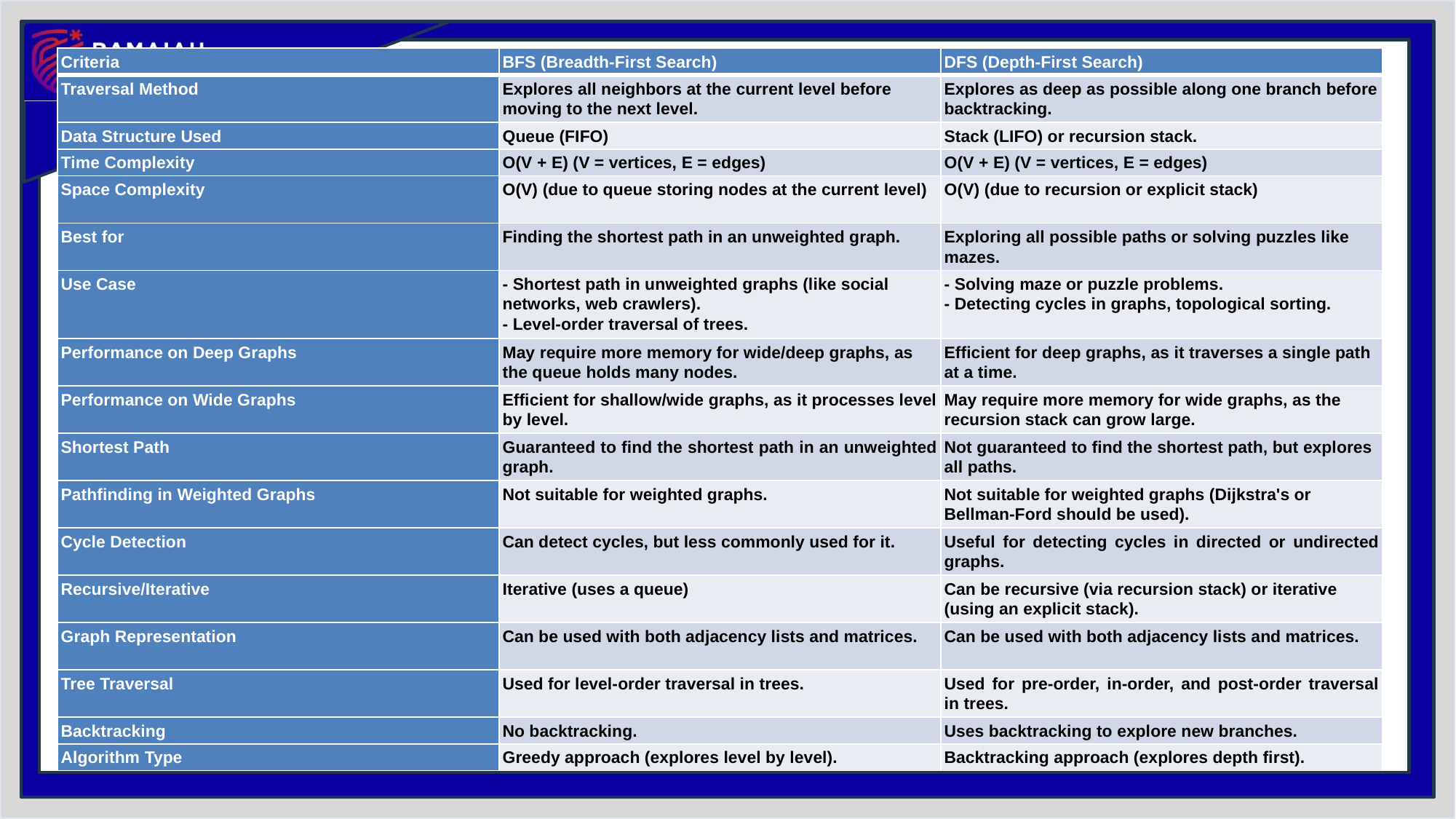

| Criteria | BFS (Breadth-First Search) | DFS (Depth-First Search) |
| --- | --- | --- |
| Traversal Method | Explores all neighbors at the current level before moving to the next level. | Explores as deep as possible along one branch before backtracking. |
| Data Structure Used | Queue (FIFO) | Stack (LIFO) or recursion stack. |
| Time Complexity | O(V + E) (V = vertices, E = edges) | O(V + E) (V = vertices, E = edges) |
| Space Complexity | O(V) (due to queue storing nodes at the current level) | O(V) (due to recursion or explicit stack) |
| Best for | Finding the shortest path in an unweighted graph. | Exploring all possible paths or solving puzzles like mazes. |
| Use Case | - Shortest path in unweighted graphs (like social networks, web crawlers). - Level-order traversal of trees. | - Solving maze or puzzle problems. - Detecting cycles in graphs, topological sorting. |
| Performance on Deep Graphs | May require more memory for wide/deep graphs, as the queue holds many nodes. | Efficient for deep graphs, as it traverses a single path at a time. |
| Performance on Wide Graphs | Efficient for shallow/wide graphs, as it processes level by level. | May require more memory for wide graphs, as the recursion stack can grow large. |
| Shortest Path | Guaranteed to find the shortest path in an unweighted graph. | Not guaranteed to find the shortest path, but explores all paths. |
| Pathfinding in Weighted Graphs | Not suitable for weighted graphs. | Not suitable for weighted graphs (Dijkstra's or Bellman-Ford should be used). |
| Cycle Detection | Can detect cycles, but less commonly used for it. | Useful for detecting cycles in directed or undirected graphs. |
| Recursive/Iterative | Iterative (uses a queue) | Can be recursive (via recursion stack) or iterative (using an explicit stack). |
| Graph Representation | Can be used with both adjacency lists and matrices. | Can be used with both adjacency lists and matrices. |
| Tree Traversal | Used for level-order traversal in trees. | Used for pre-order, in-order, and post-order traversal in trees. |
| Backtracking | No backtracking. | Uses backtracking to explore new branches. |
| Algorithm Type | Greedy approach (explores level by level). | Backtracking approach (explores depth first). |